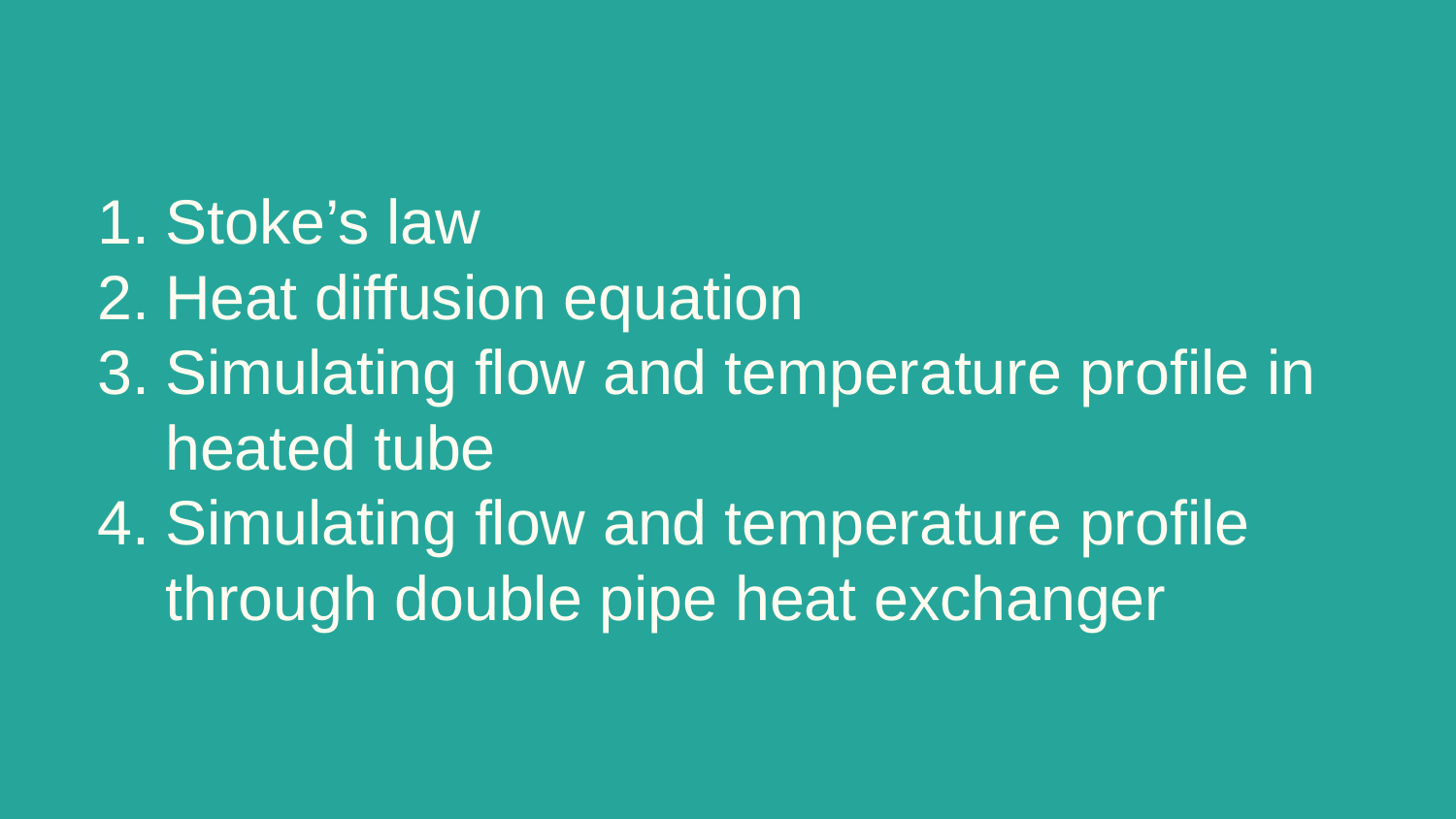

# Stoke’s law
Heat diffusion equation
Simulating flow and temperature profile in heated tube
Simulating flow and temperature profile through double pipe heat exchanger